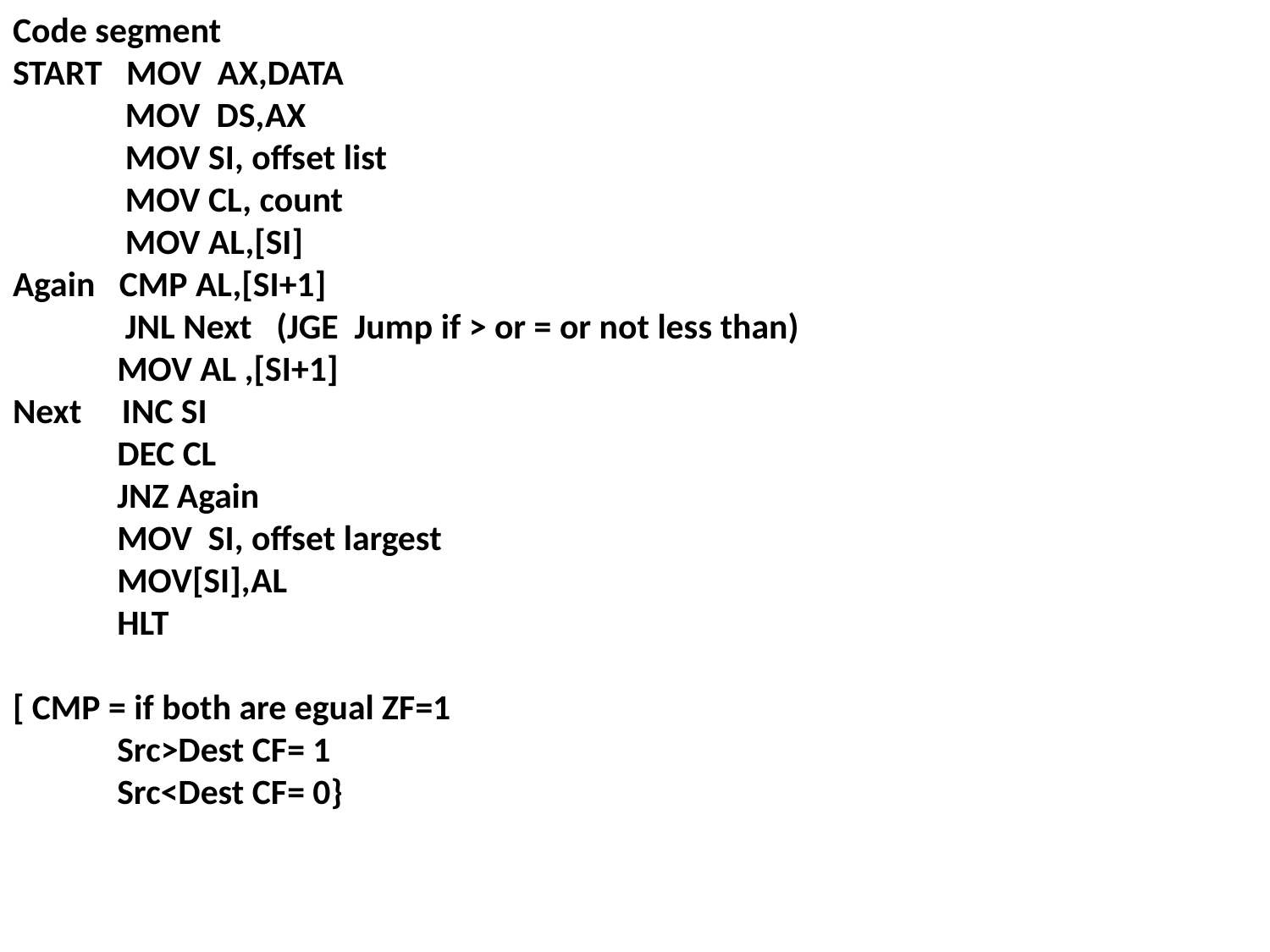

Code segment
START   MOV  AX,DATA
              MOV  DS,AX
              MOV SI, offset list
              MOV CL, count
              MOV AL,[SI]
Again   CMP AL,[SI+1]
              JNL Next   (JGE  Jump if > or = or not less than)
             MOV AL ,[SI+1]
Next     INC SI
             DEC CL
             JNZ Again
             MOV  SI, offset largest
             MOV[SI],AL
             HLT

[ CMP = if both are egual ZF=1
             Src>Dest CF= 1
             Src<Dest CF= 0}